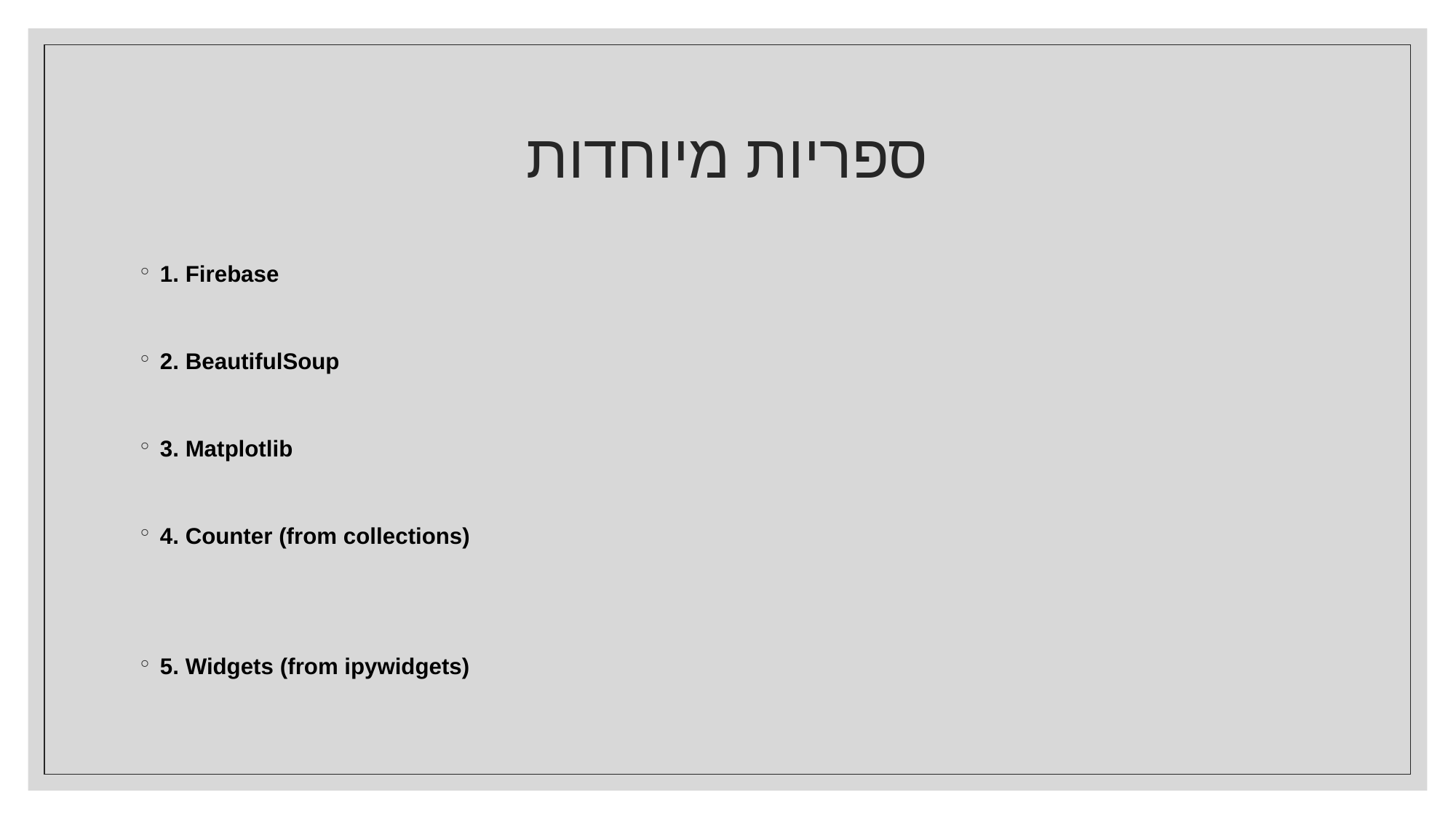

# ספריות מיוחדות
1. Firebase

2. BeautifulSoup

3. Matplotlib

4. Counter (from collections)

5. Widgets (from ipywidgets)